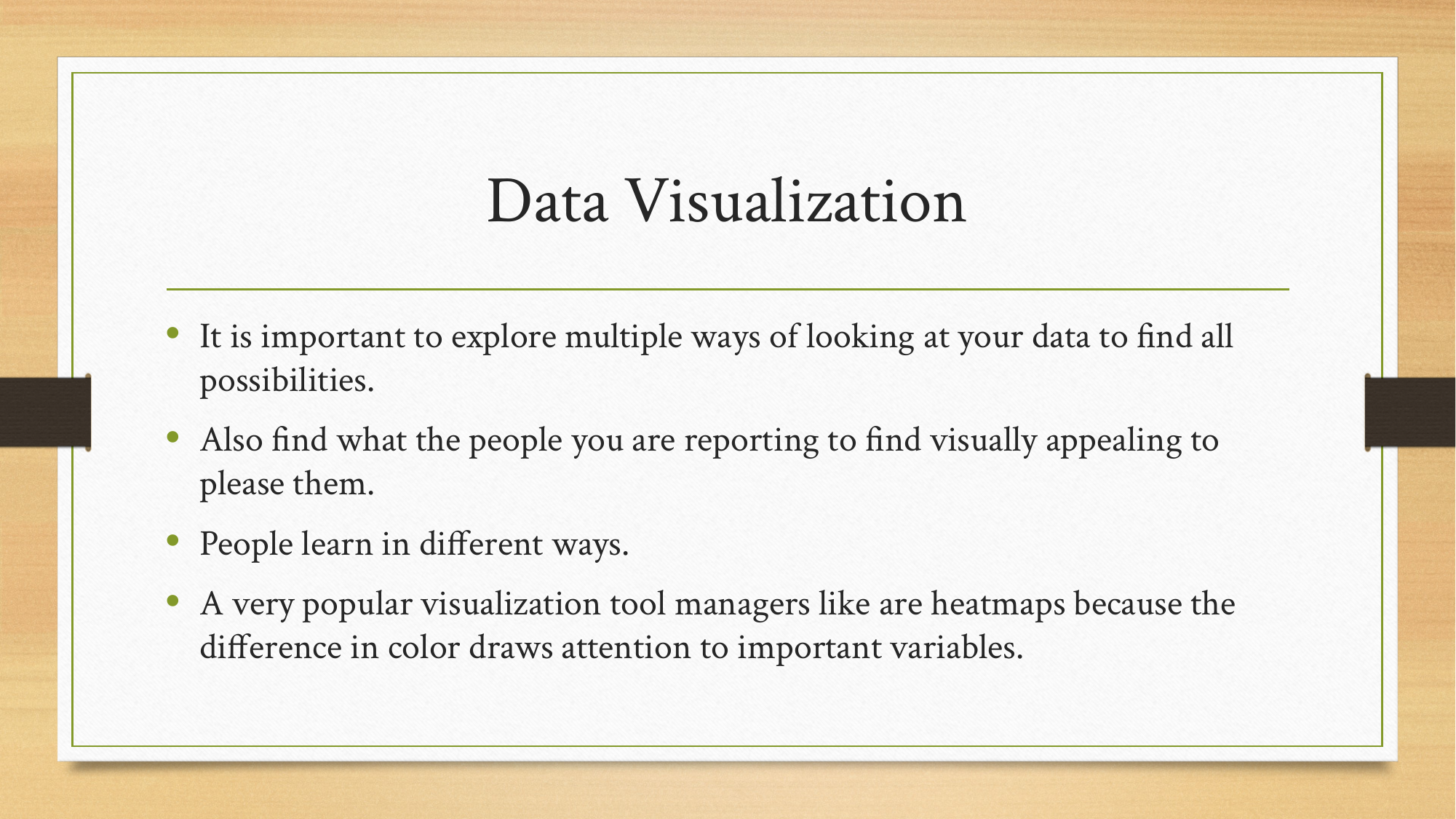

# Data Visualization
It is important to explore multiple ways of looking at your data to find all possibilities.
Also find what the people you are reporting to find visually appealing to please them.
People learn in different ways.
A very popular visualization tool managers like are heatmaps because the difference in color draws attention to important variables.